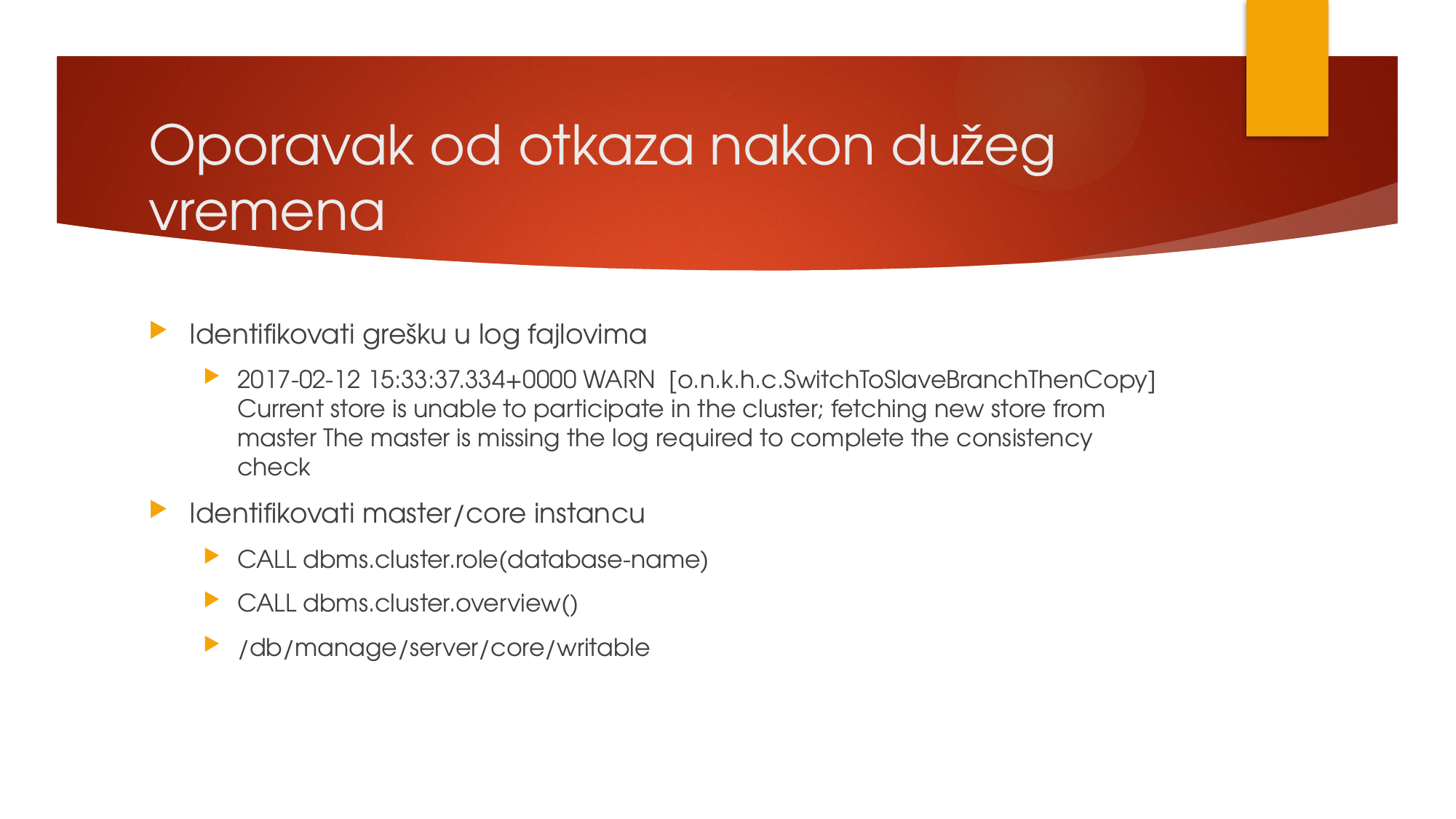

# Oporavak od otkaza nakon dužeg vremena
Identifikovati grešku u log fajlovima
2017-02-12 15:33:37.334+0000 WARN  [o.n.k.h.c.SwitchToSlaveBranchThenCopy] Current store is unable to participate in the cluster; fetching new store from master The master is missing the log required to complete the consistency check
Identifikovati master/core instancu
CALL dbms.cluster.role(database-name)
CALL dbms.cluster.overview()
/db/manage/server/core/writable